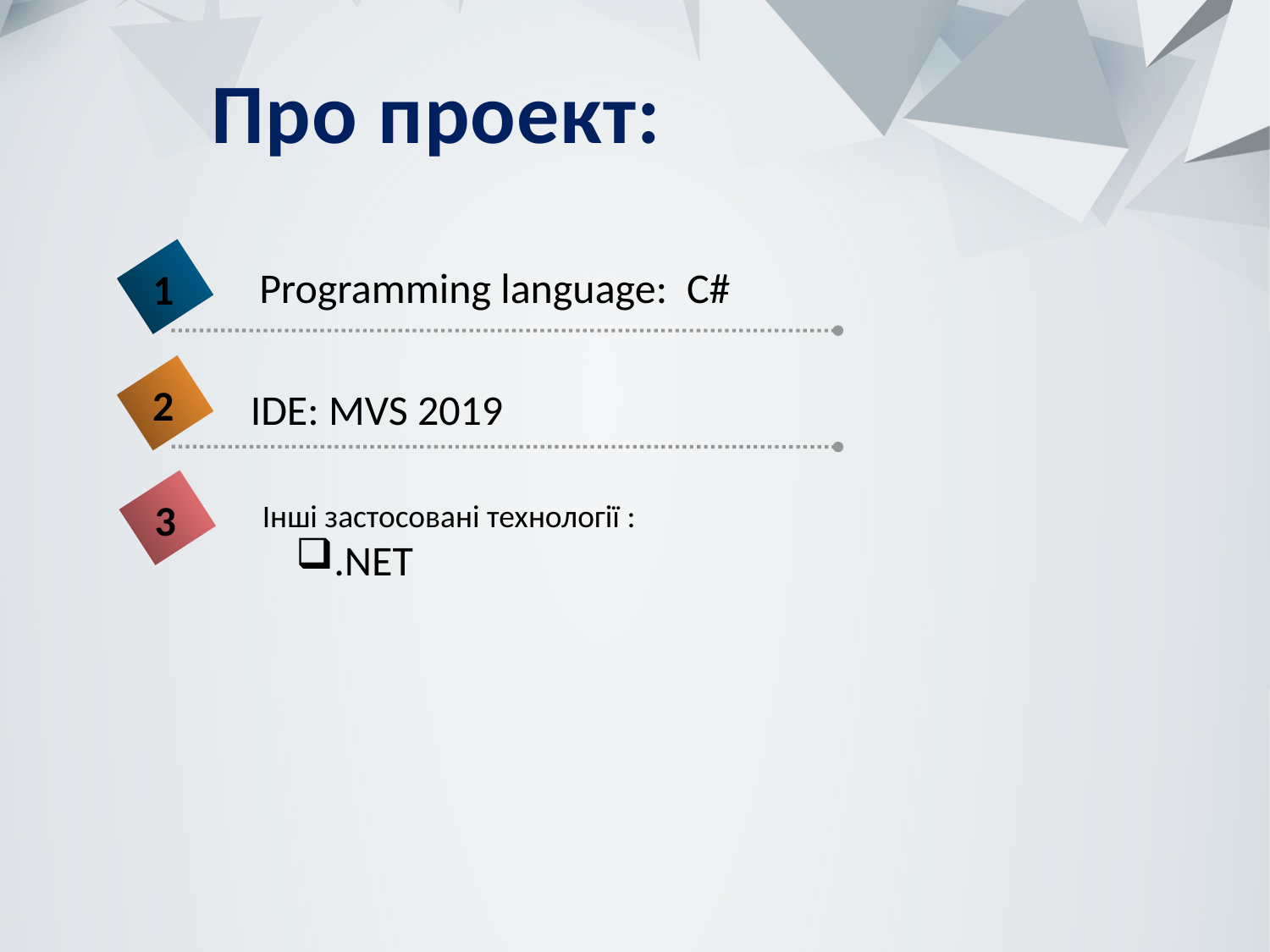

# Про проект:

Programming language:  C#
1

2
IDE: MVS 2019

3
Інші застосовані технології :
.NET